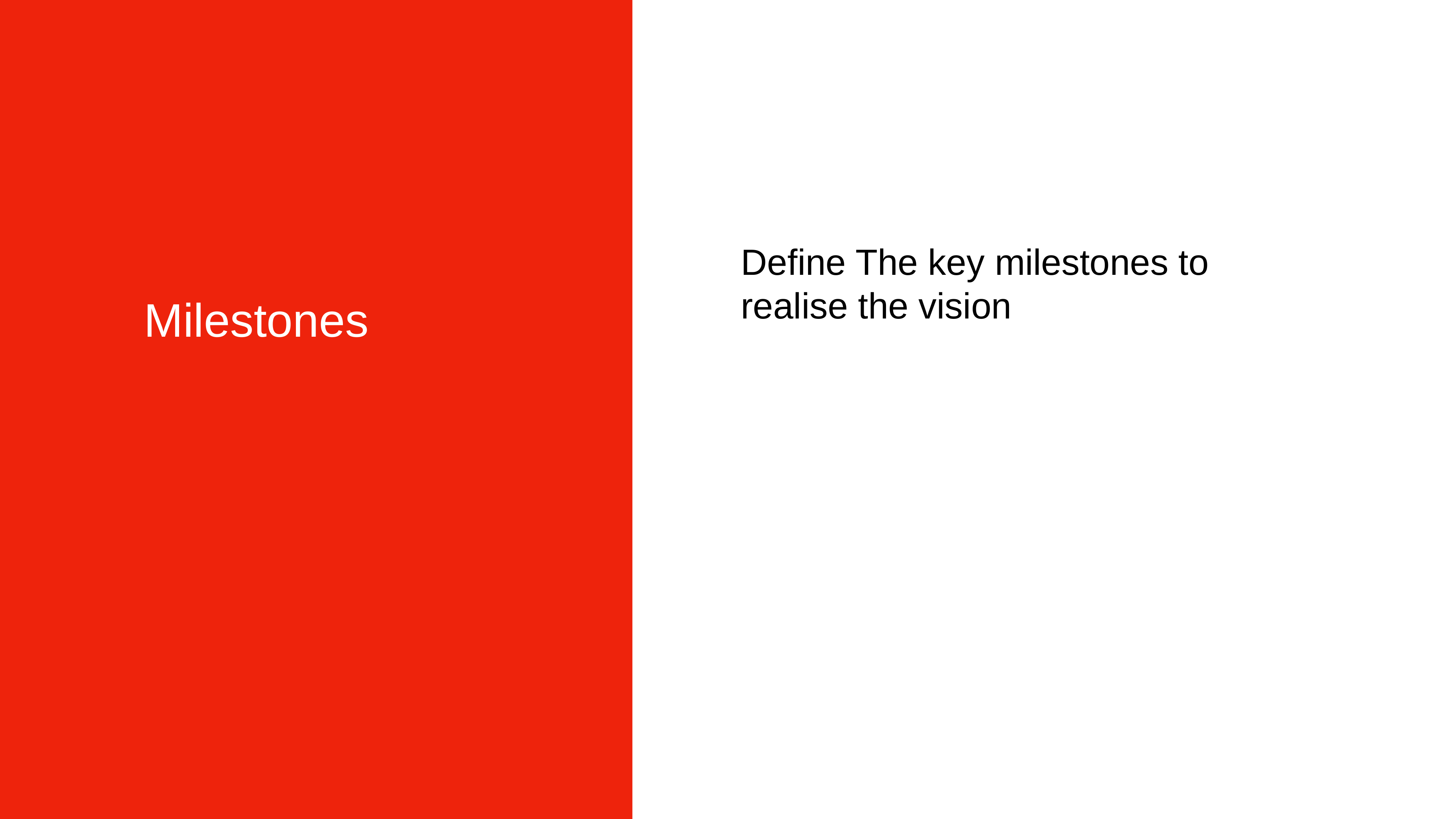

Define The key milestones to
realise the vision
Milestones